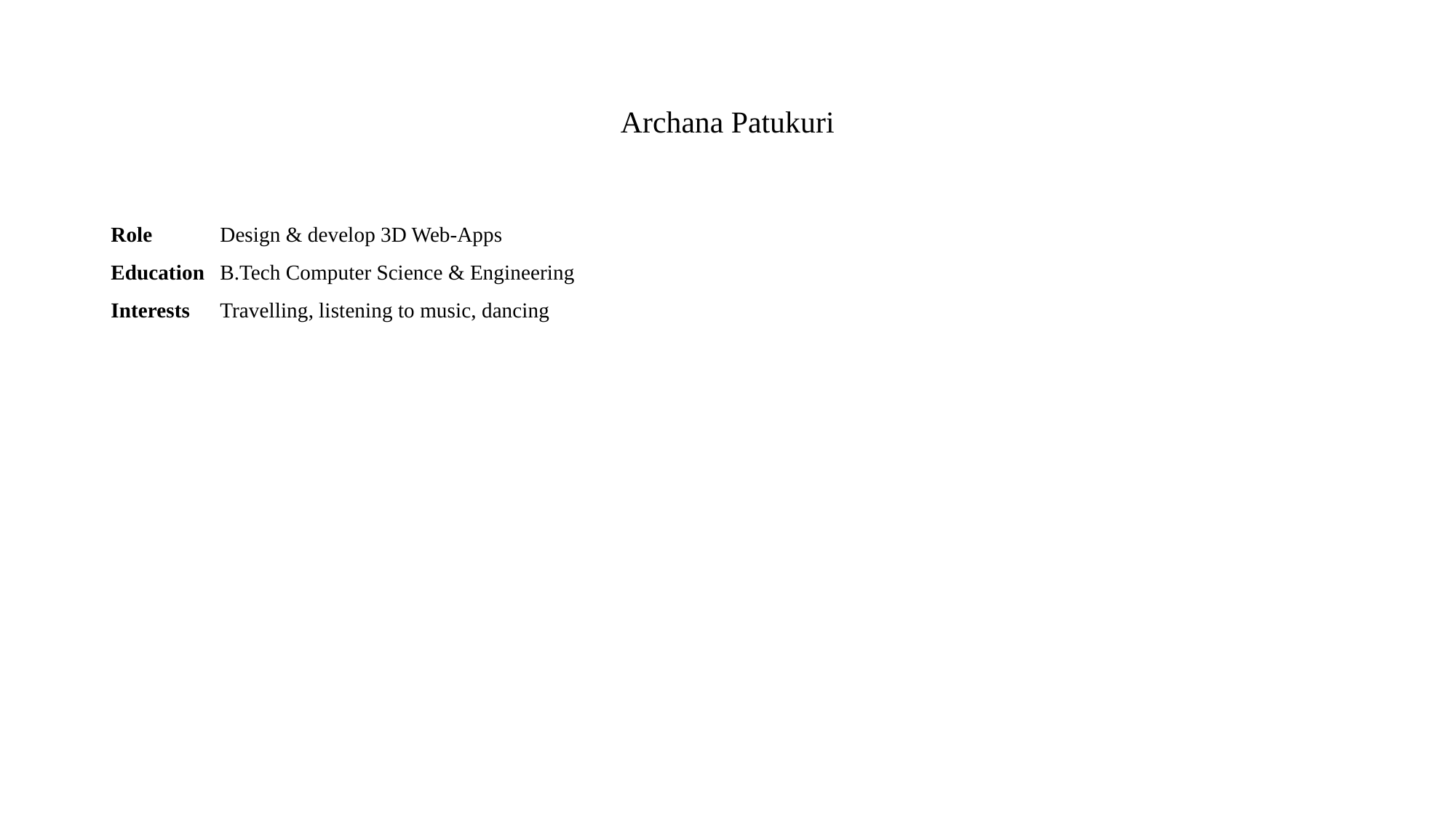

# Archana Patukuri
Role	Design & develop 3D Web-Apps
Education	B.Tech Computer Science & Engineering
Interests	Travelling, listening to music, dancing